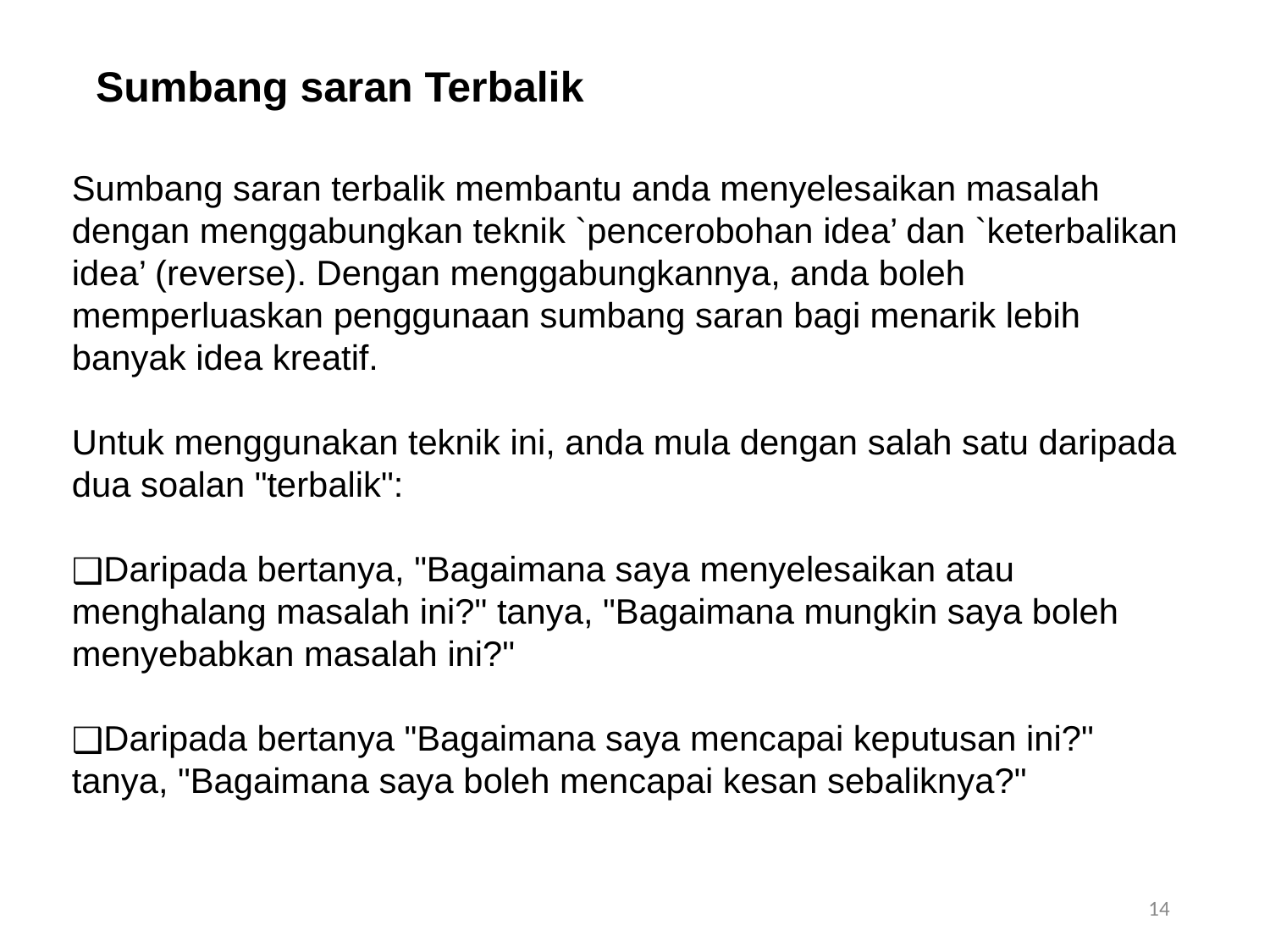

Sumbang saran Terbalik
Sumbang saran terbalik membantu anda menyelesaikan masalah dengan menggabungkan teknik `pencerobohan idea’ dan `keterbalikan idea’ (reverse). Dengan menggabungkannya, anda boleh memperluaskan penggunaan sumbang saran bagi menarik lebih banyak idea kreatif.

Untuk menggunakan teknik ini, anda mula dengan salah satu daripada dua soalan "terbalik":

Daripada bertanya, "Bagaimana saya menyelesaikan atau menghalang masalah ini?" tanya, "Bagaimana mungkin saya boleh menyebabkan masalah ini?"

Daripada bertanya "Bagaimana saya mencapai keputusan ini?" tanya, "Bagaimana saya boleh mencapai kesan sebaliknya?"

14